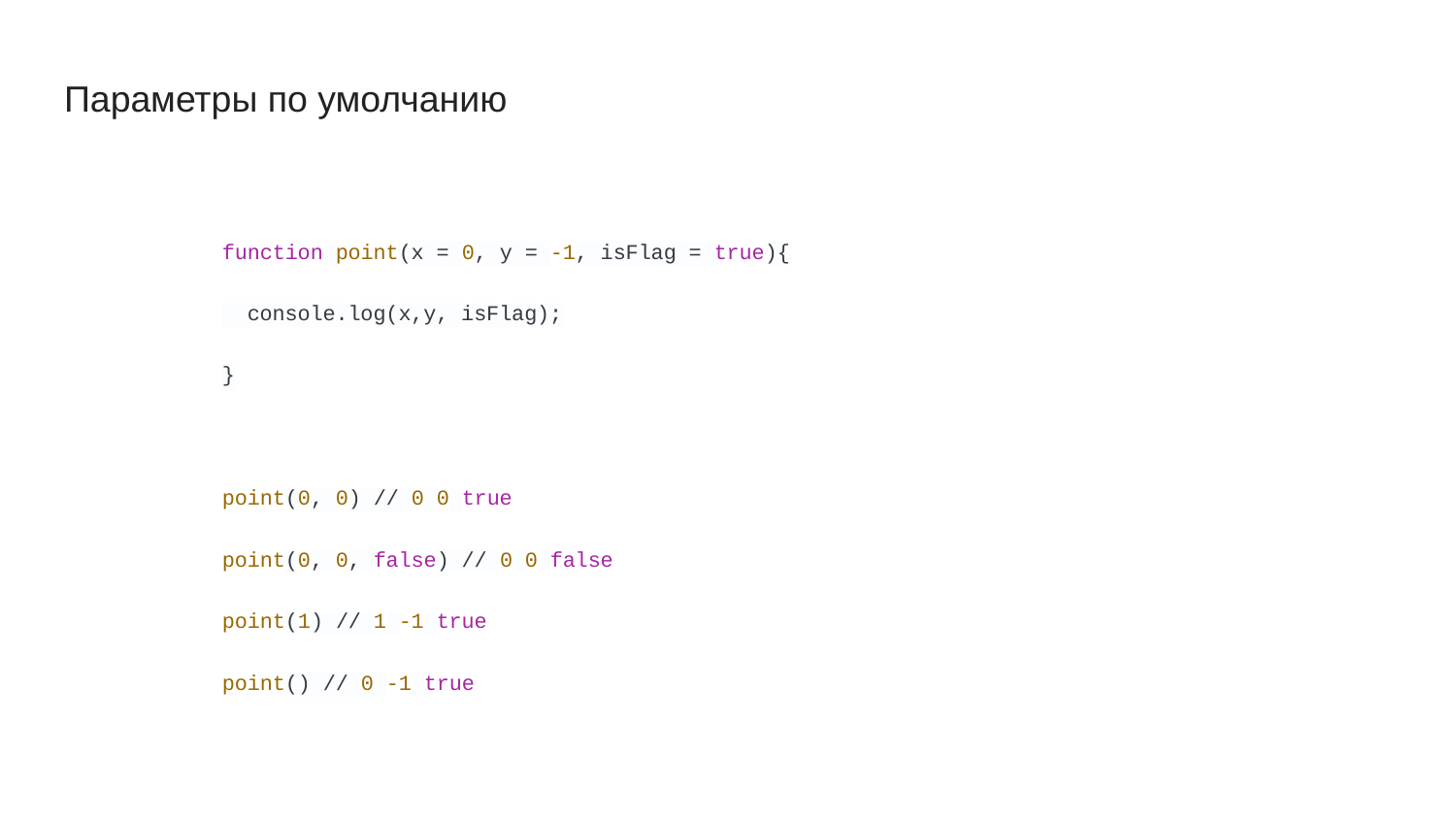

# Параметры по умолчанию
function point(x = 0, y = -1, isFlag = true){
  console.log(x,y, isFlag);
}

point(0, 0) // 0 0 true
point(0, 0, false) // 0 0 false
point(1) // 1 -1 true
point() // 0 -1 true